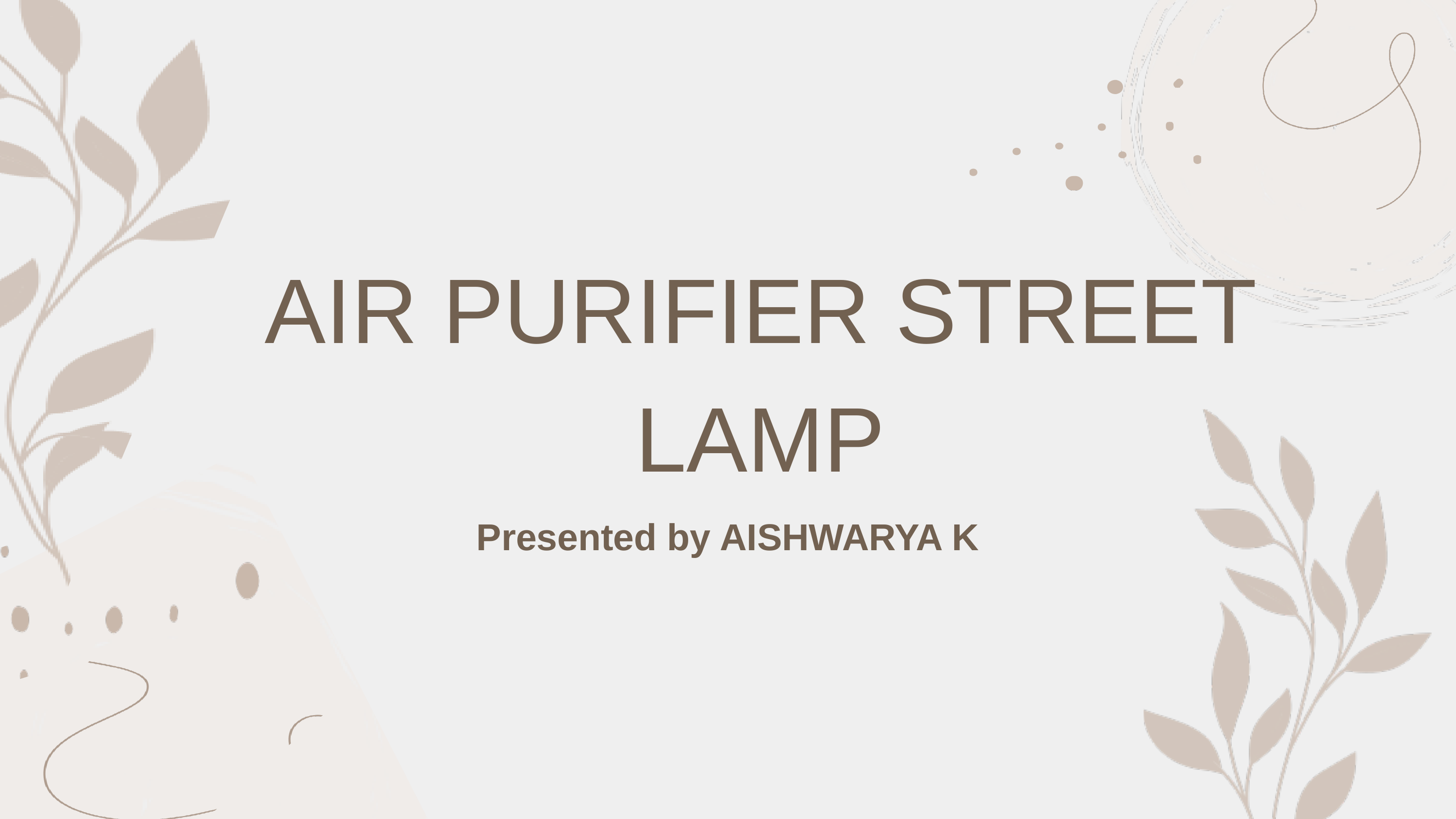

AIR PURIFIER STREET LAMP

Presented by AISHWARYA K